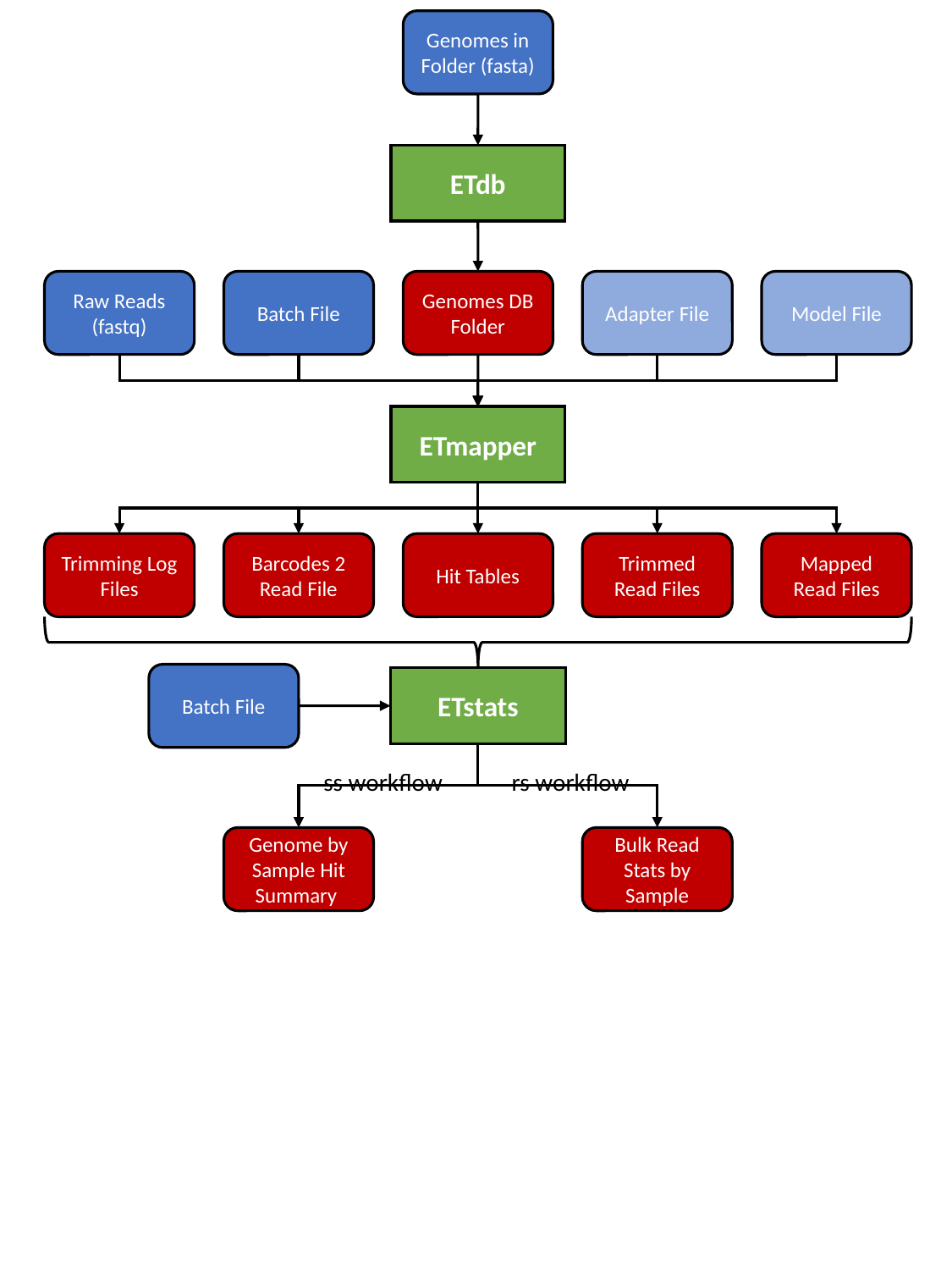

Genomes in Folder (fasta)
ETdb

Batch File
Genomes DB Folder
Adapter File
Model File
Raw Reads (fastq)
ETmapper
Trimming Log Files
Barcodes 2 Read File
Hit Tables
Trimmed Read Files
Mapped Read Files
Batch File
ETstats
rs workflow
ss workflow
Genome by Sample Hit Summary
Bulk Read Stats by Sample